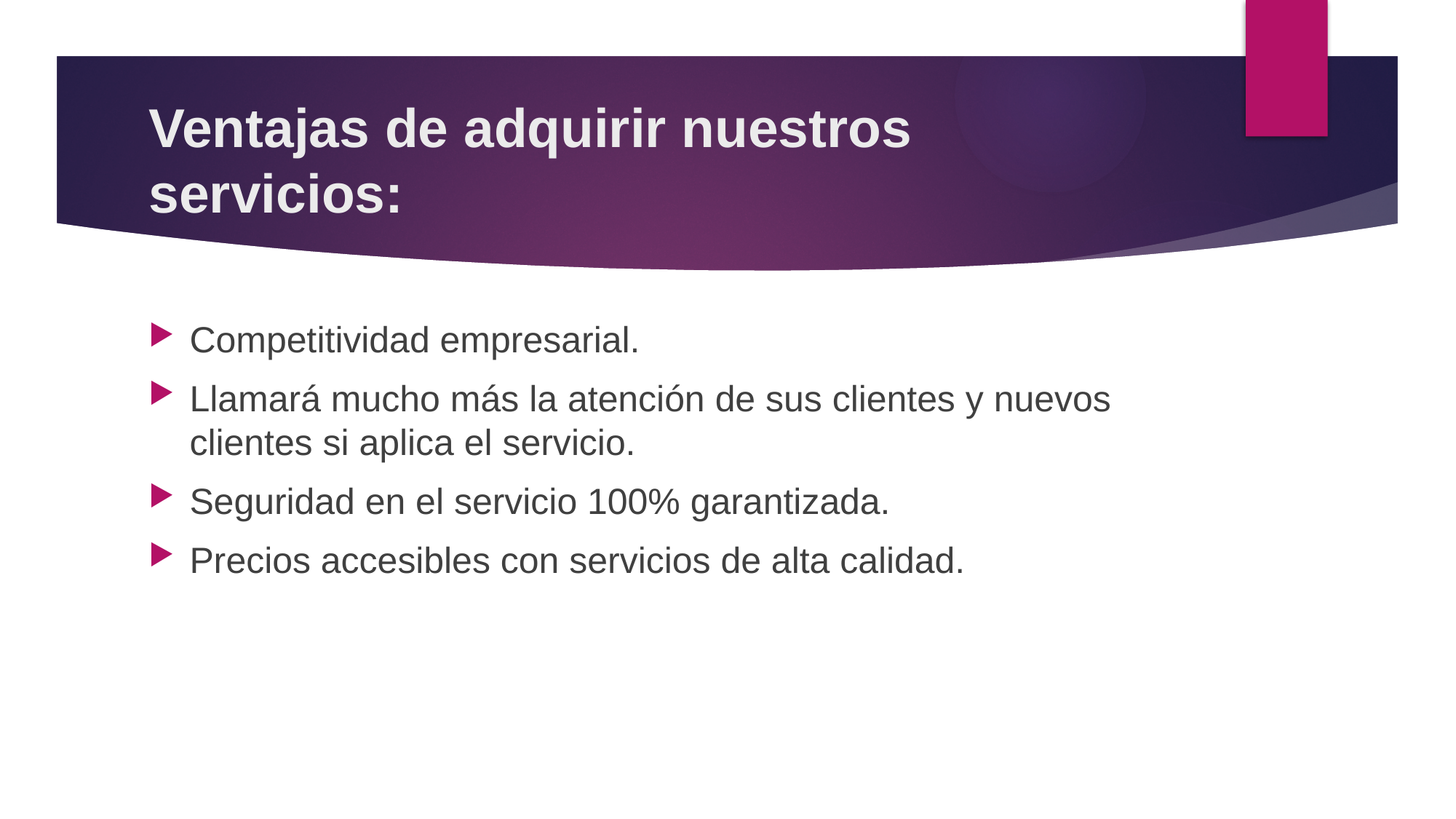

# Ventajas de adquirir nuestros servicios:
Competitividad empresarial.
Llamará mucho más la atención de sus clientes y nuevos clientes si aplica el servicio.
Seguridad en el servicio 100% garantizada.
Precios accesibles con servicios de alta calidad.